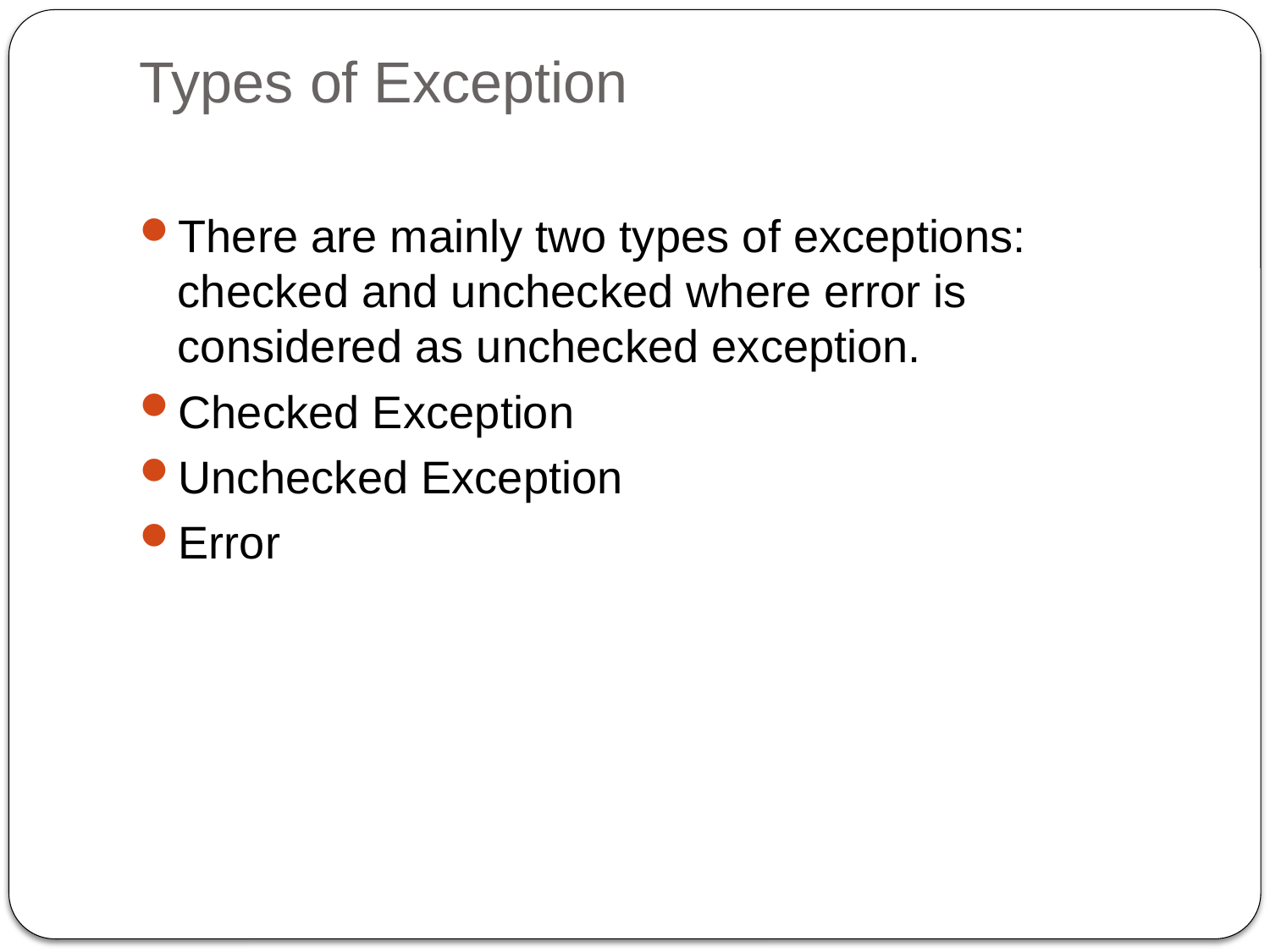

# Types of Exception
There are mainly two types of exceptions: checked and unchecked where error is considered as unchecked exception.
Checked Exception
Unchecked Exception
Error